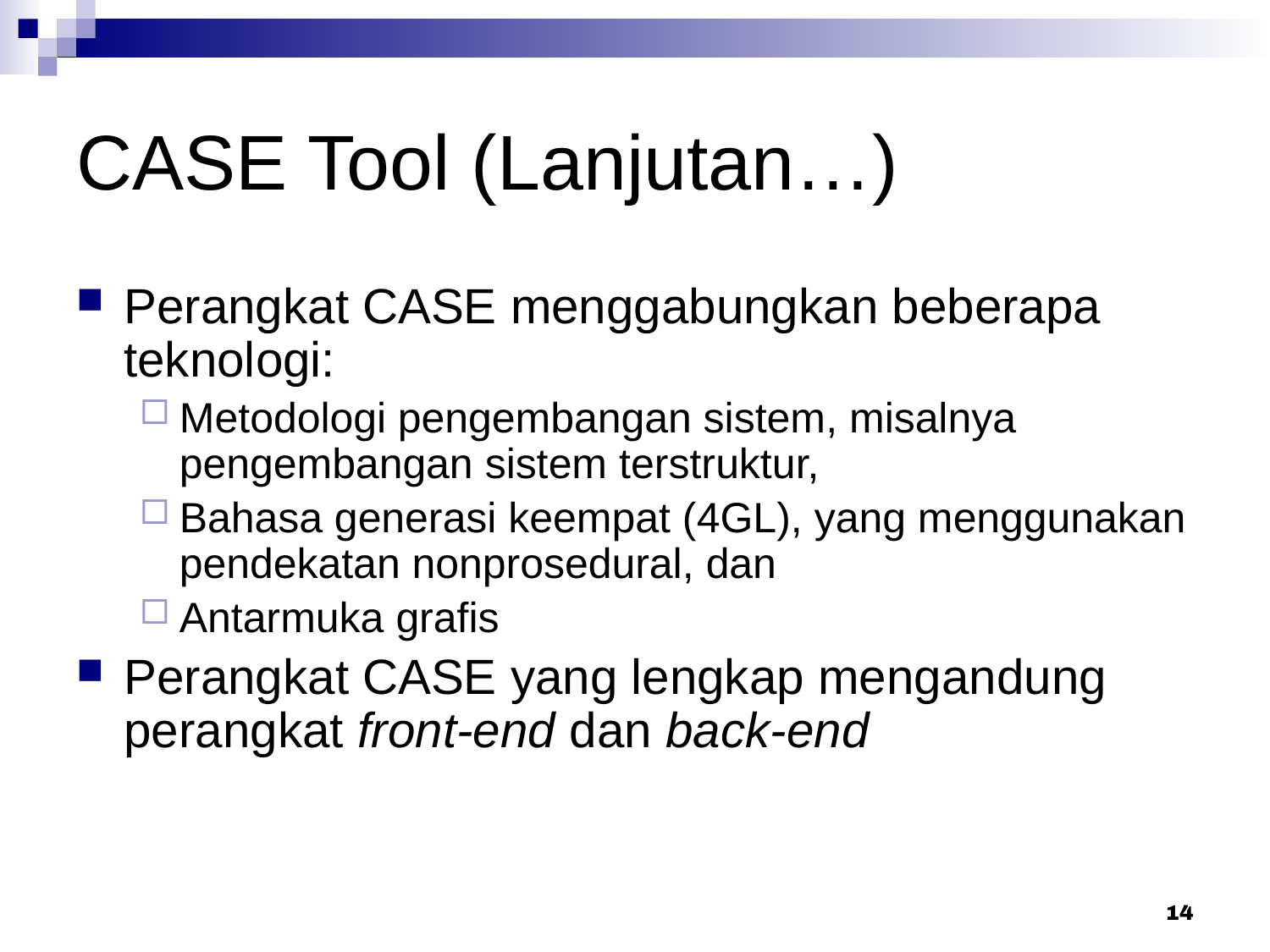

# CASE Tool (Lanjutan…)
Perangkat CASE menggabungkan beberapa teknologi:
Metodologi pengembangan sistem, misalnya pengembangan sistem terstruktur,
Bahasa generasi keempat (4GL), yang menggunakan pendekatan nonprosedural, dan
Antarmuka grafis
Perangkat CASE yang lengkap mengandung perangkat front-end dan back-end
14